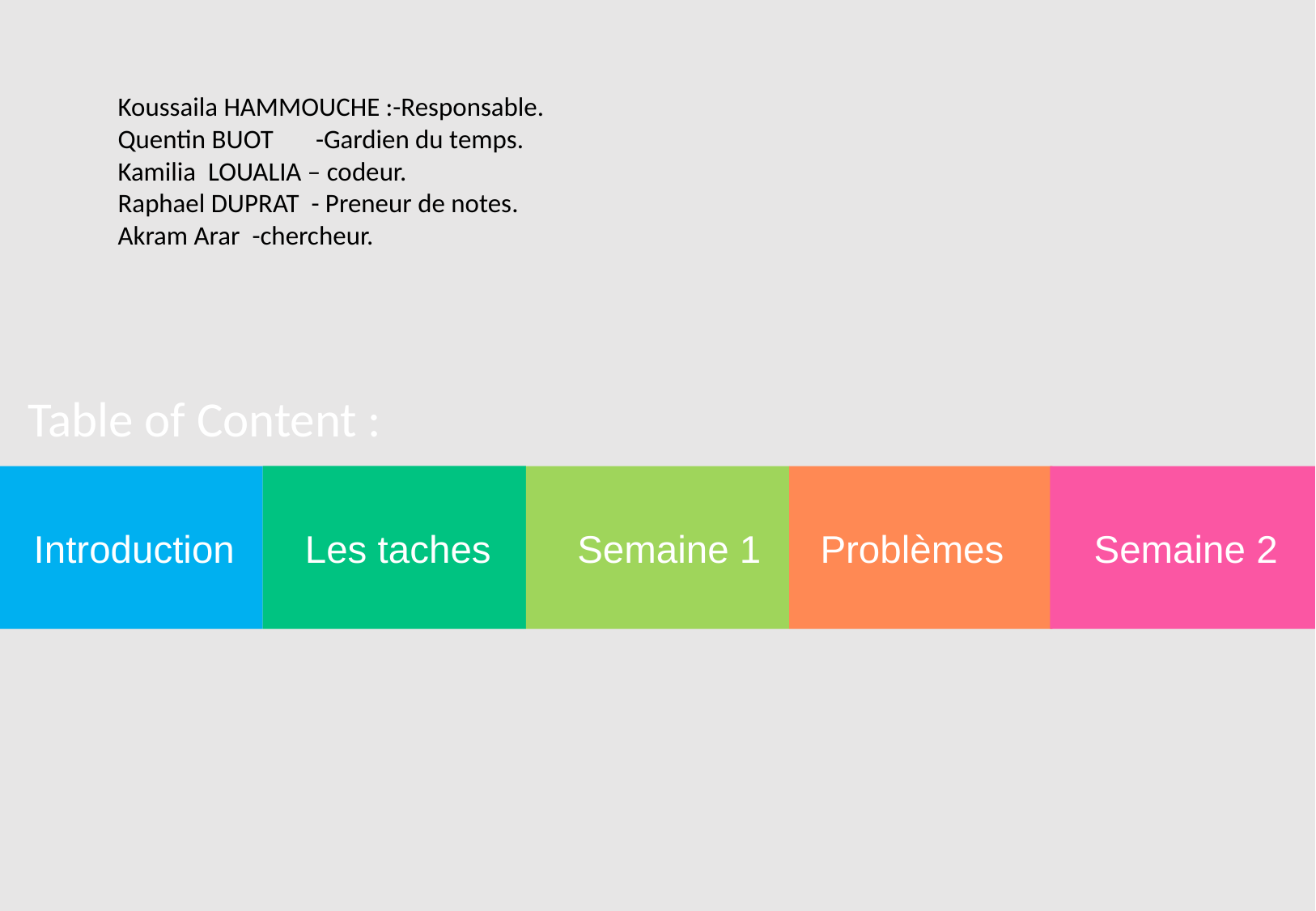

Koussaila HAMMOUCHE :-Responsable.
Quentin BUOT       -Gardien du temps.
Kamilia  LOUALIA – codeur.
Raphael DUPRAT  - Preneur de notes.
Akram Arar  -chercheur.

Table of Content :

Introduction
Problèmes
Semaine 2
Les taches
Semaine 1